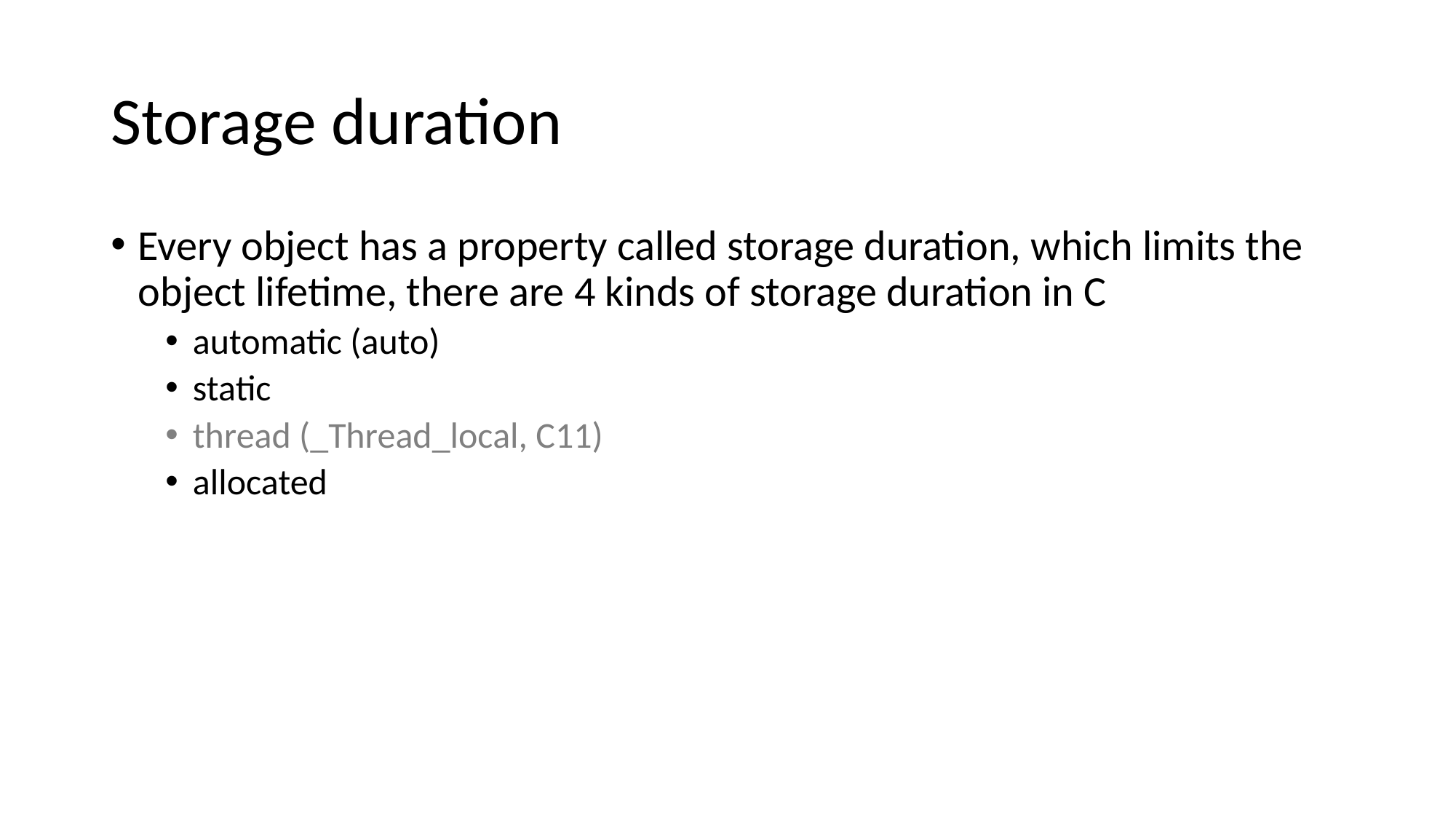

# Storage duration
Every object has a property called storage duration, which limits the object lifetime, there are 4 kinds of storage duration in C
automatic (auto)
static
thread (_Thread_local, C11)
allocated